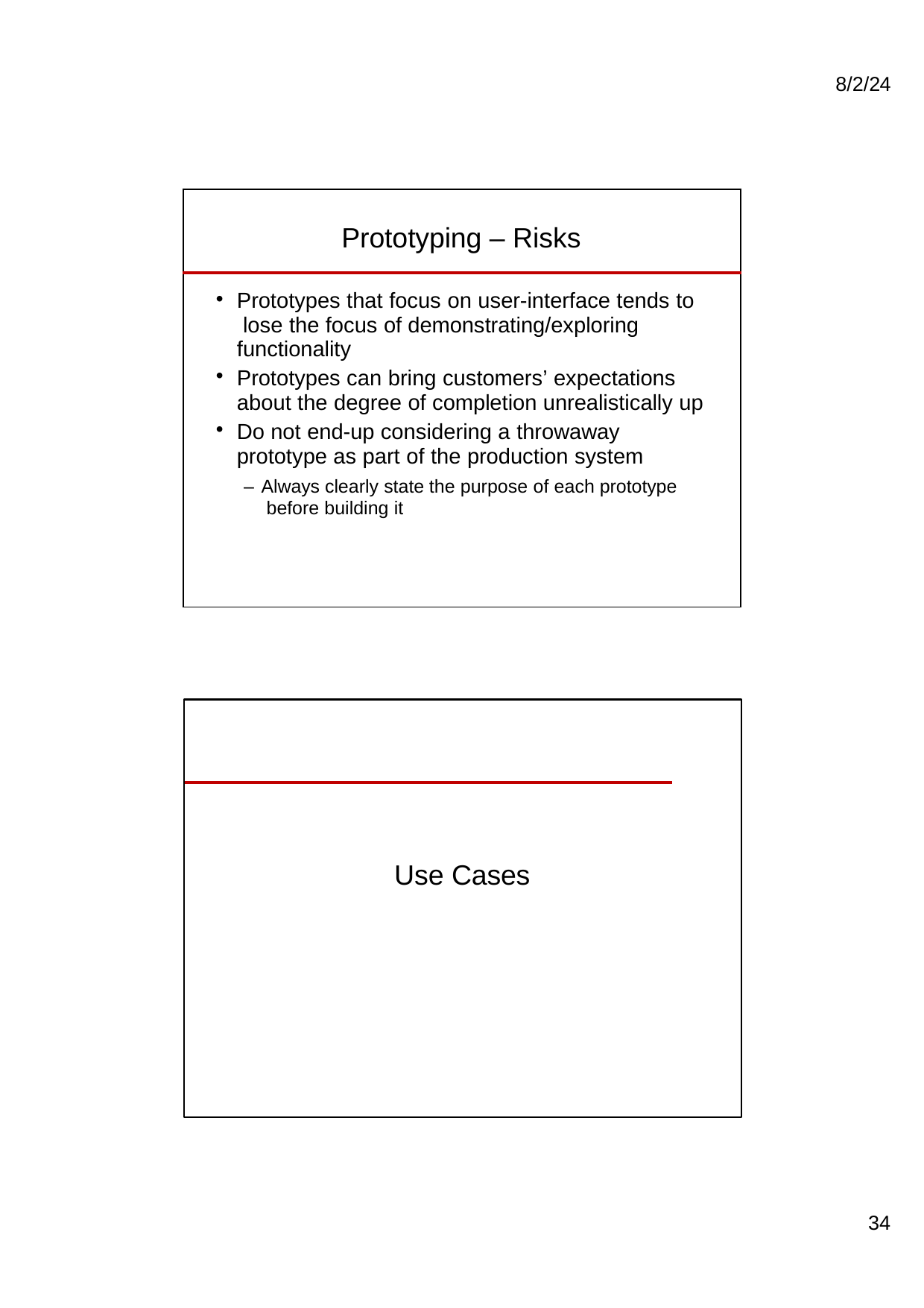

8/2/24
| Prototyping – Risks |  |
| --- | --- |
| Prototypes that focus on user-interface tends to lose the focus of demonstrating/exploring functionality Prototypes can bring customers’ expectations about the degree of completion unrealistically up Do not end-up considering a throwaway prototype as part of the production system – Always clearly state the purpose of each prototype before building it |  |

Use Cases
34